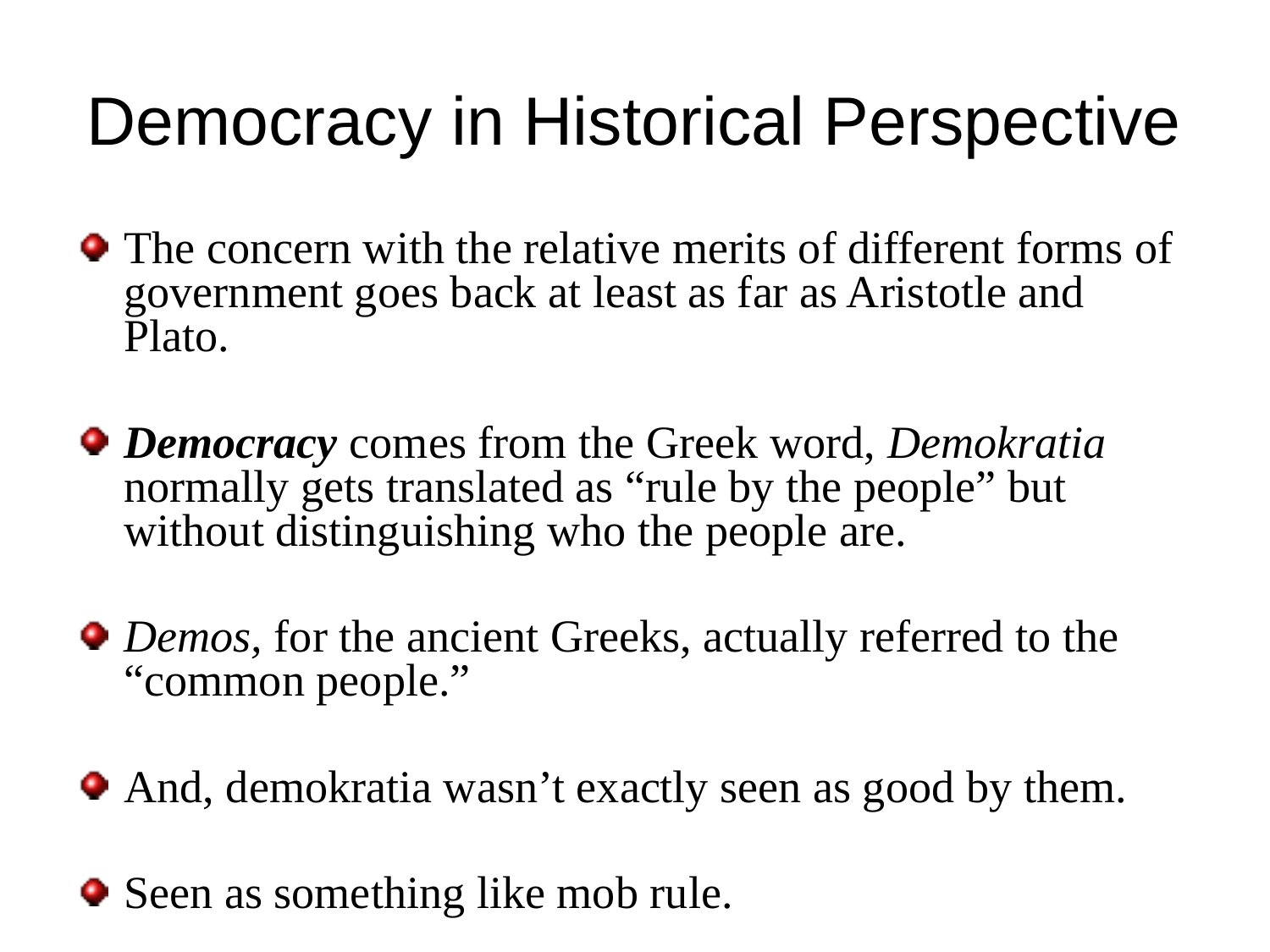

# Democracy in Historical Perspective
The concern with the relative merits of different forms of government goes back at least as far as Aristotle and Plato.

Democracy comes from the Greek word, Demokratia normally gets translated as “rule by the people” but without distinguishing who the people are.

Demos, for the ancient Greeks, actually referred to the “common people.”

And, demokratia wasn’t exactly seen as good by them.

Seen as something like mob rule.